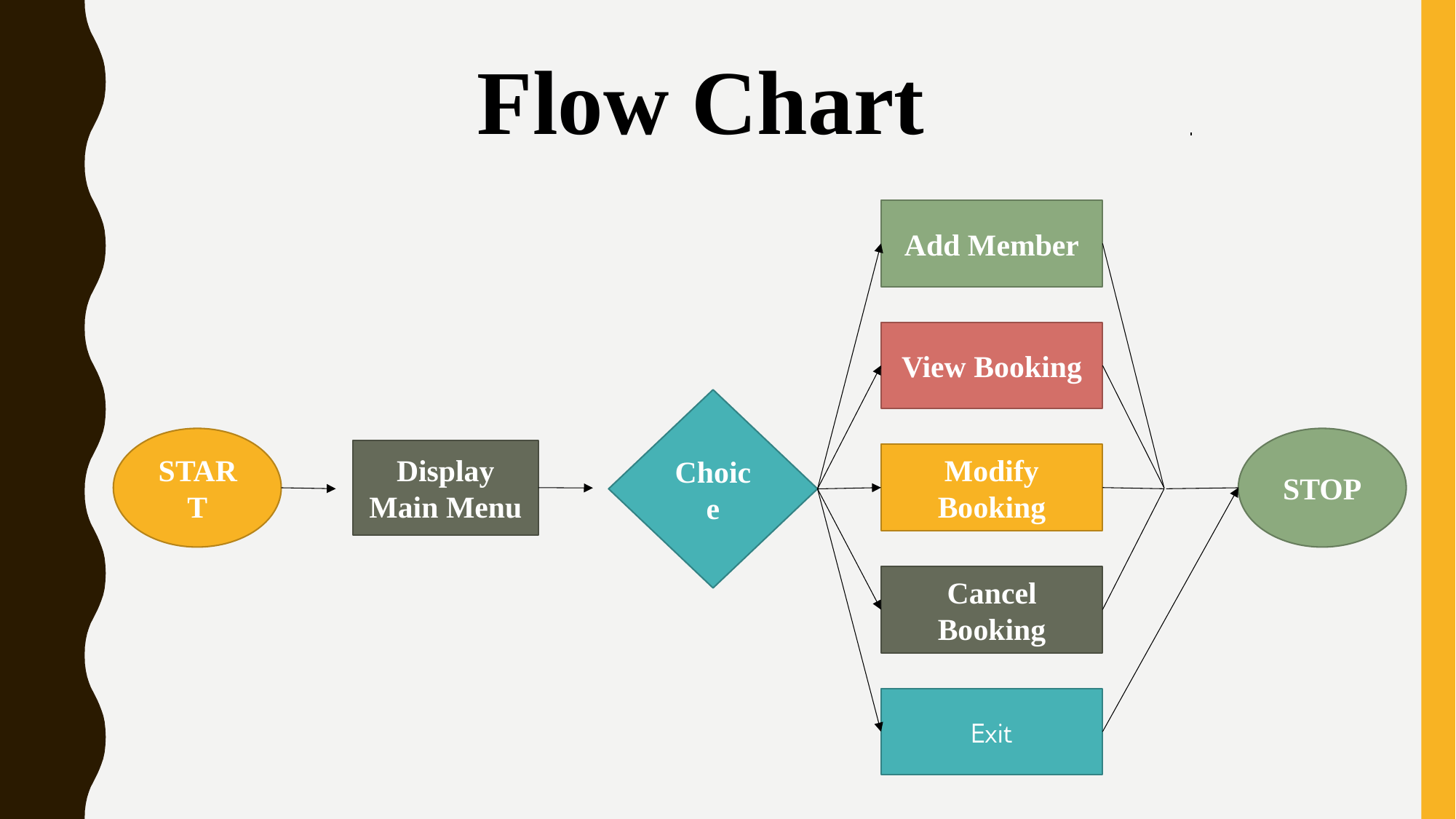

Flow Chart
Add Member
View Booking
Choice
STOP
START
Display Main Menu
Modify Booking
Cancel Booking
Exit